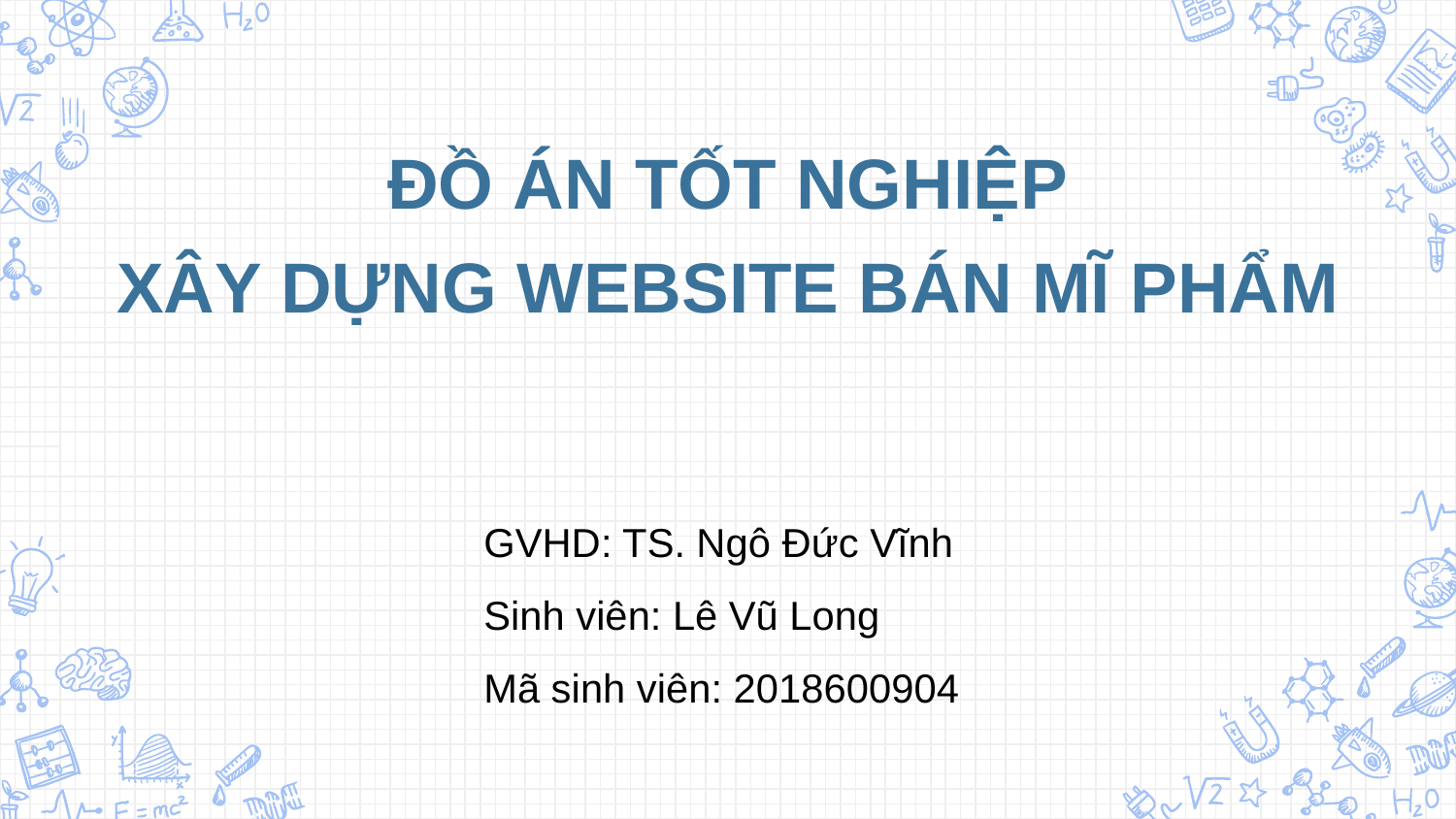

ĐỒ ÁN TỐT NGHIỆP
XÂY DỰNG WEBSITE BÁN MĨ PHẨM
GVHD: TS. Ngô Đức Vĩnh
Sinh viên: Lê Vũ Long
Mã sinh viên: 2018600904